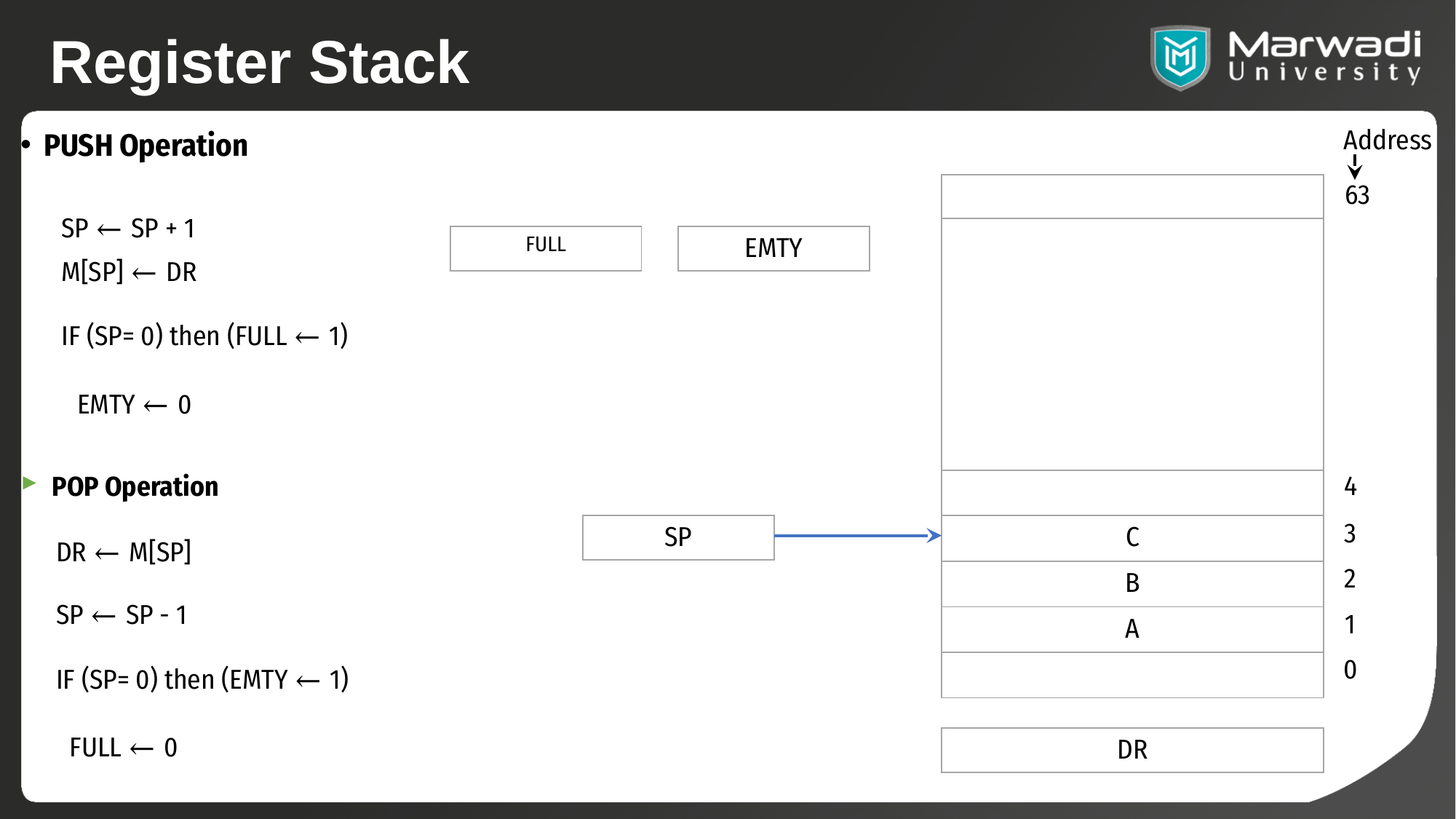

# Register Stack
PUSH Operation

Address
63
|  |
| --- |
|  |
|  |
| C |
| B |
| A |
|  |
SP ← SP + 1
| FULL |
| --- |
| EMTY |
| --- |
M[SP] ← DR
IF (SP= 0) then (FULL ← 1)
EMTY ← 0
4
POP Operation
3
| SP |
| --- |
DR ← M[SP]
2
SP ← SP - 1
1
0
IF (SP= 0) then (EMTY ← 1)
FULL ← 0
| DR |
| --- |